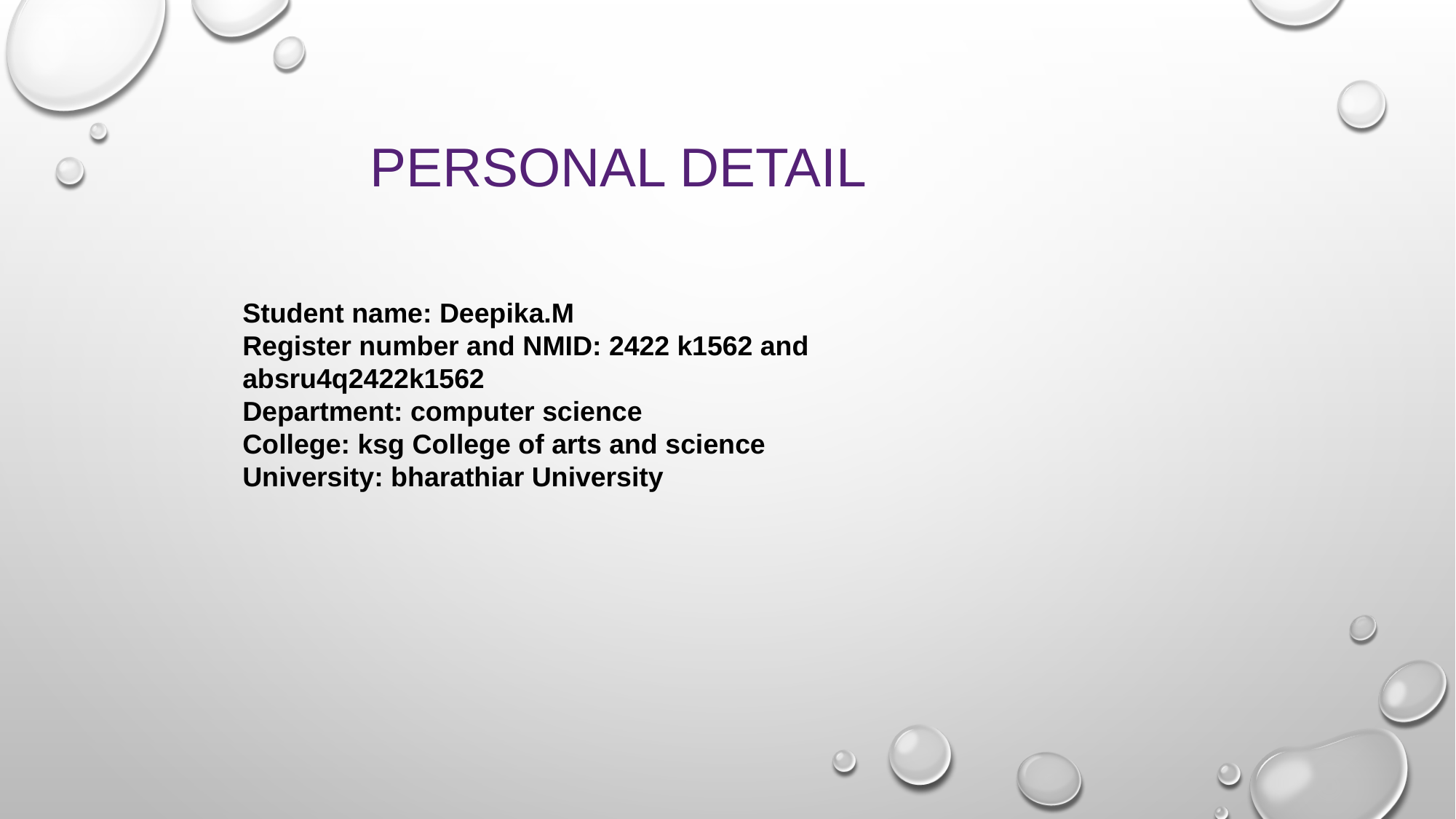

Personal detail
Student name: Deepika.M
Register number and NMID: 2422 k1562 and
absru4q2422k1562
Department: computer science
College: ksg College of arts and science
University: bharathiar University